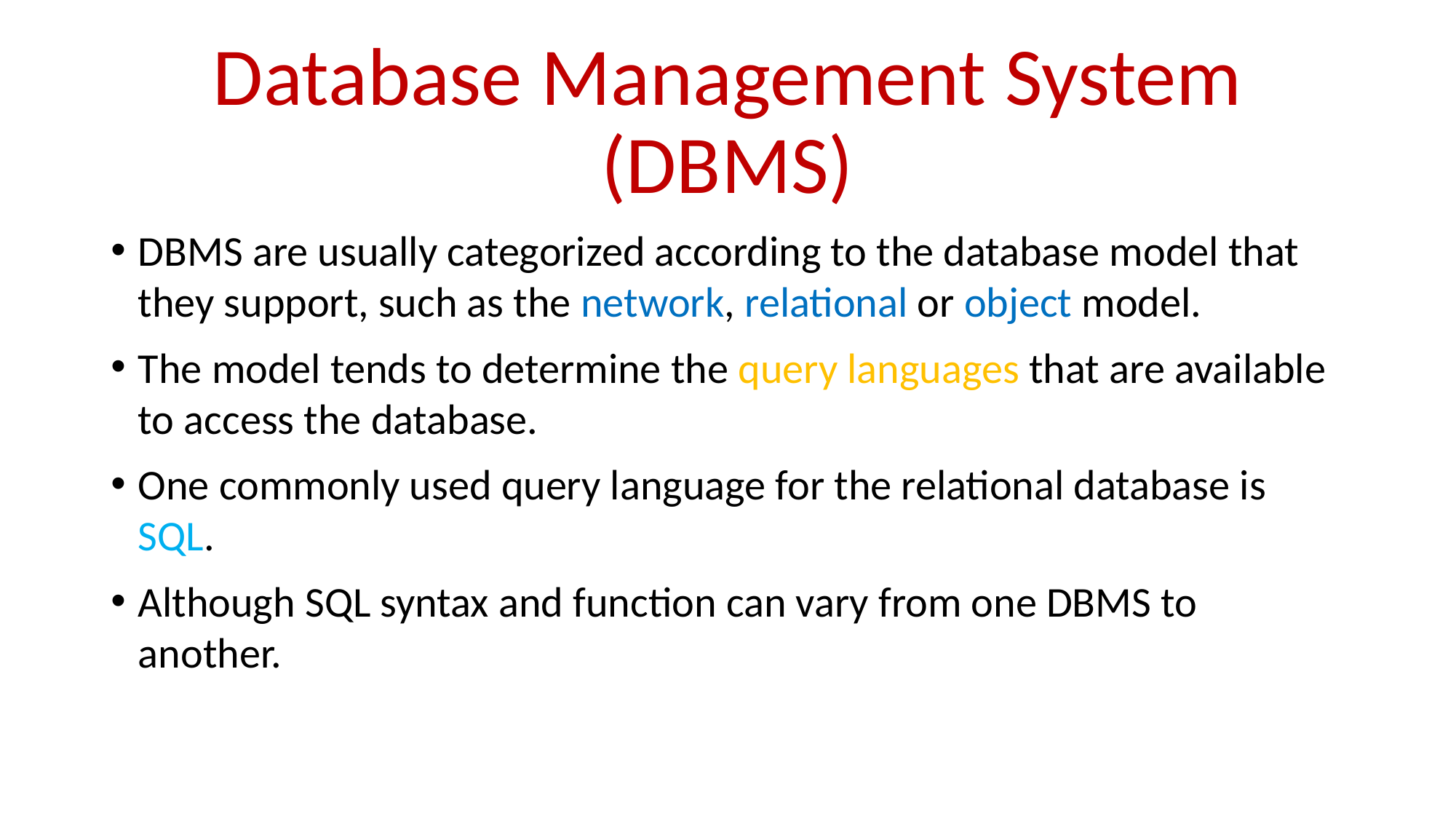

# Database Management System (DBMS)
DBMS are usually categorized according to the database model that they support, such as the network, relational or object model.
The model tends to determine the query languages that are available to access the database.
One commonly used query language for the relational database is SQL.
Although SQL syntax and function can vary from one DBMS to another.